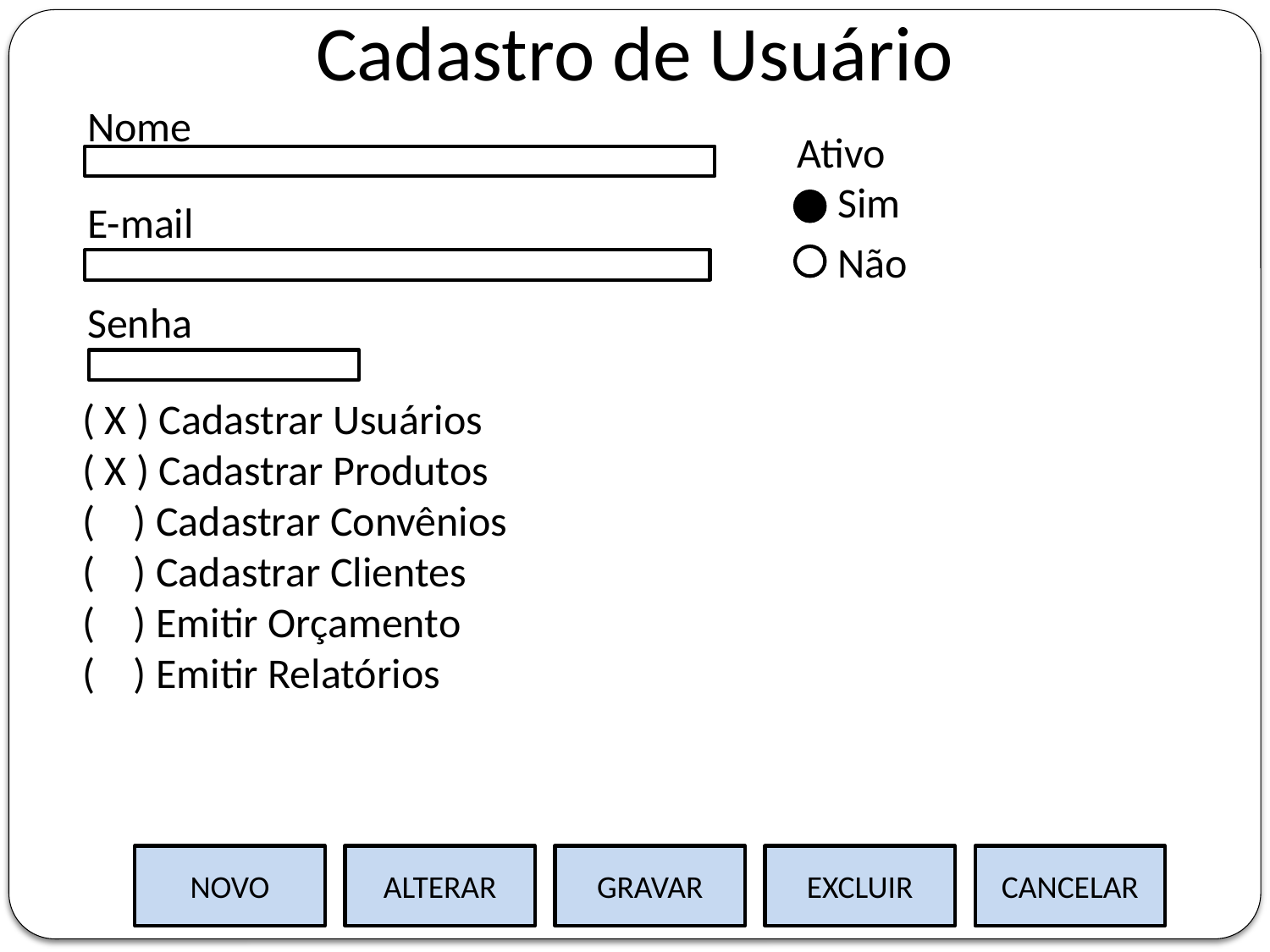

Cadastro de Usuário
Nome

Ativo

Sim

E-mail

Não

Senha

( X ) Cadastrar Usuários
( X ) Cadastrar Produtos
(    ) Cadastrar Convênios
(    ) Cadastrar Clientes
(    ) Emitir Orçamento
(    ) Emitir Relatórios

NOVO
ALTERAR
GRAVAR
EXCLUIR
CANCELAR